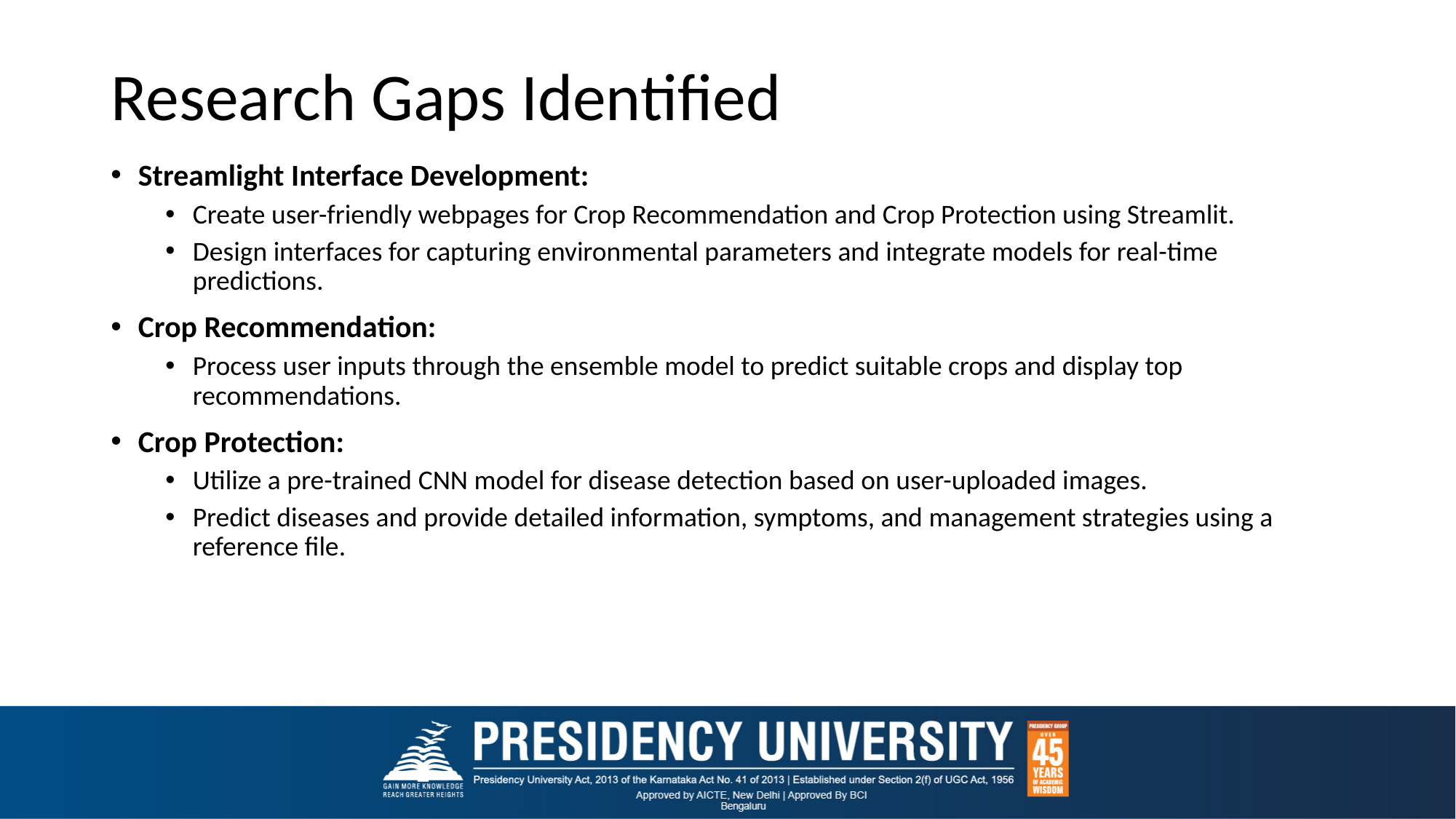

# Research Gaps Identified
Streamlight Interface Development:
Create user-friendly webpages for Crop Recommendation and Crop Protection using Streamlit.
Design interfaces for capturing environmental parameters and integrate models for real-time predictions.
Crop Recommendation:
Process user inputs through the ensemble model to predict suitable crops and display top recommendations.
Crop Protection:
Utilize a pre-trained CNN model for disease detection based on user-uploaded images.
Predict diseases and provide detailed information, symptoms, and management strategies using a reference file.